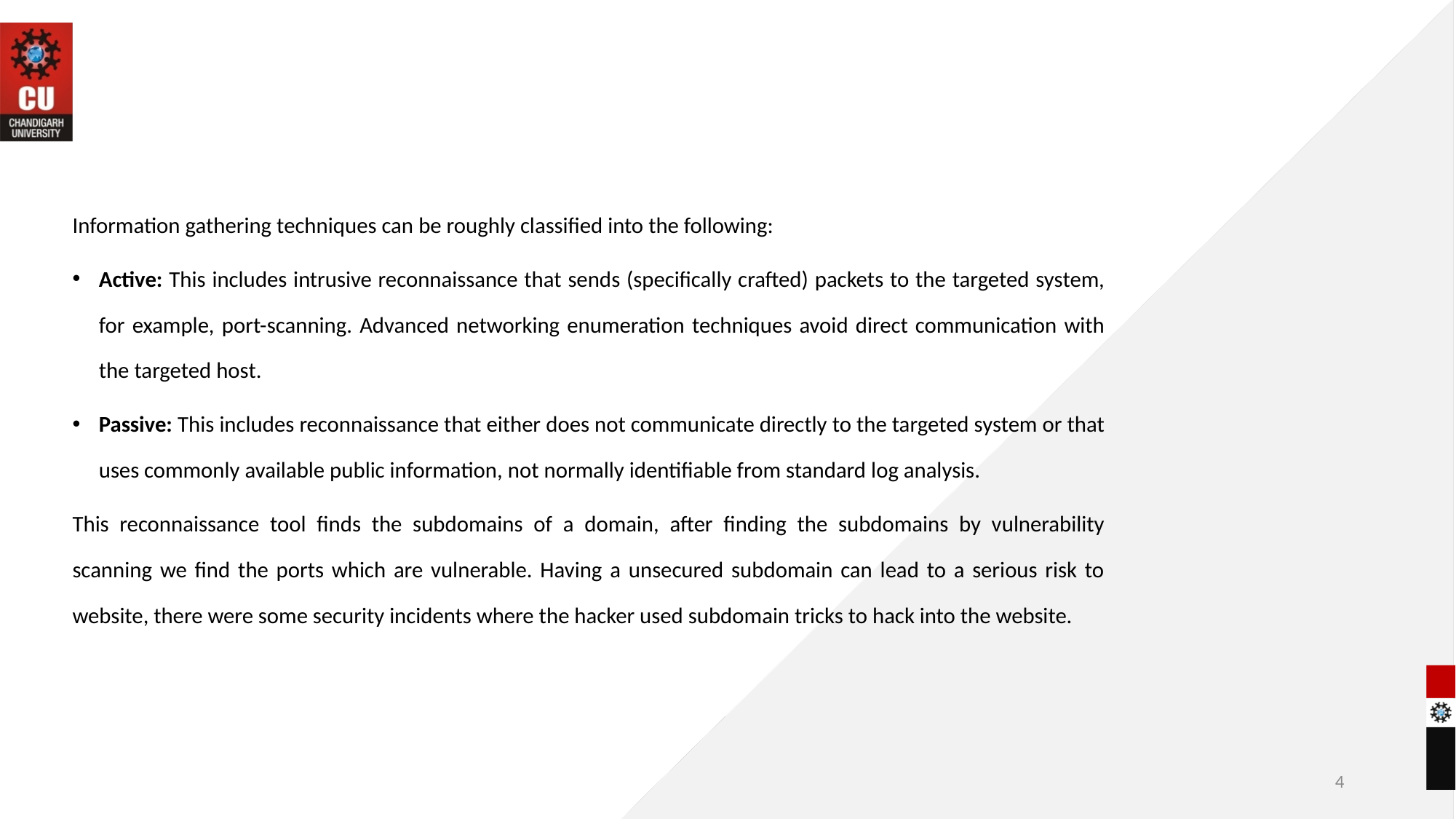

Information gathering techniques can be roughly classified into the following:
Active: This includes intrusive reconnaissance that sends (specifically crafted) packets to the targeted system, for example, port-scanning. Advanced networking enumeration techniques avoid direct communication with the targeted host.
Passive: This includes reconnaissance that either does not communicate directly to the targeted system or that uses commonly available public information, not normally identifiable from standard log analysis.
This reconnaissance tool finds the subdomains of a domain, after finding the subdomains by vulnerability scanning we find the ports which are vulnerable. Having a unsecured subdomain can lead to a serious risk to website, there were some security incidents where the hacker used subdomain tricks to hack into the website.

4